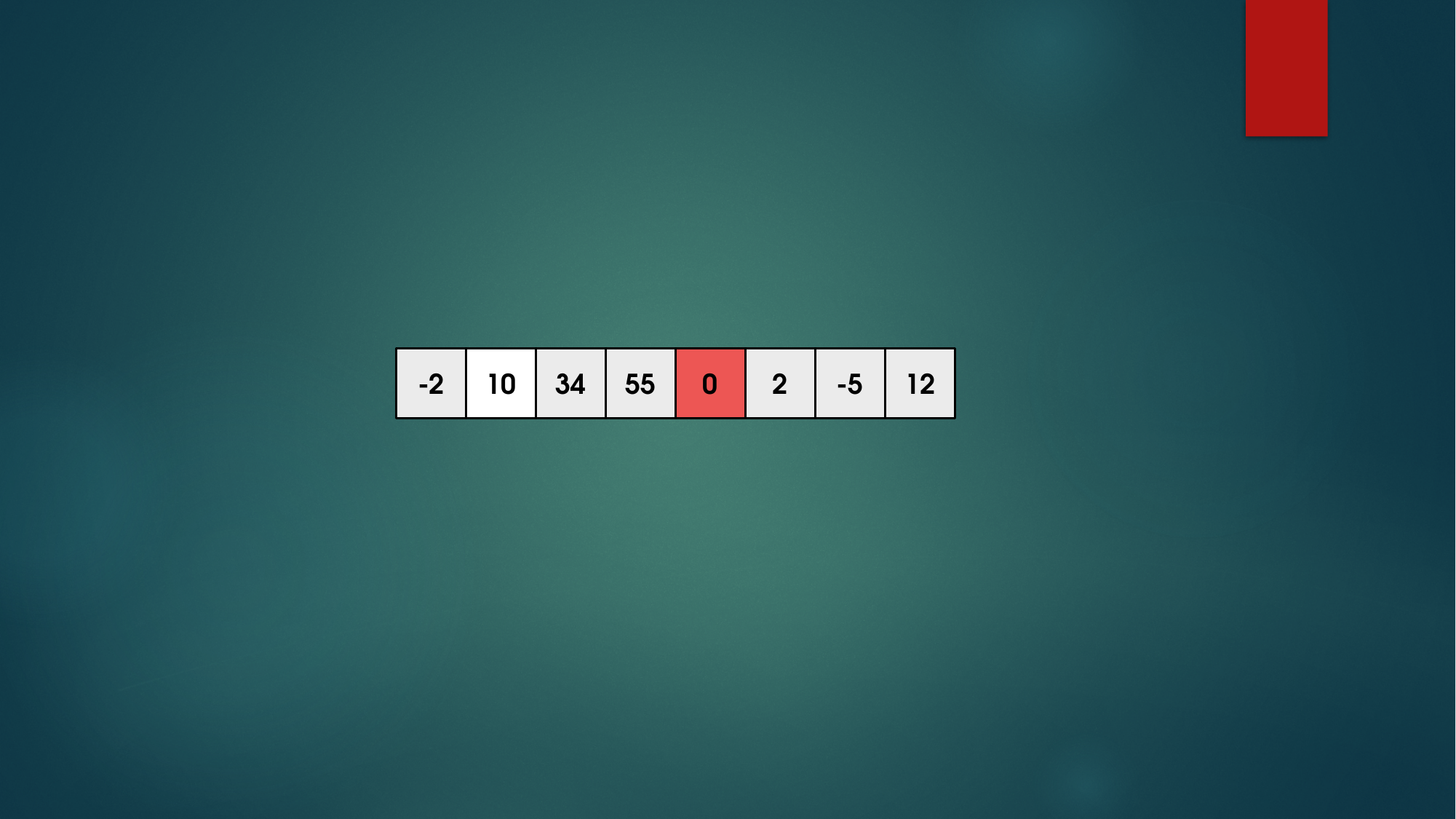

-2
10
34
55
0
2
-5
12